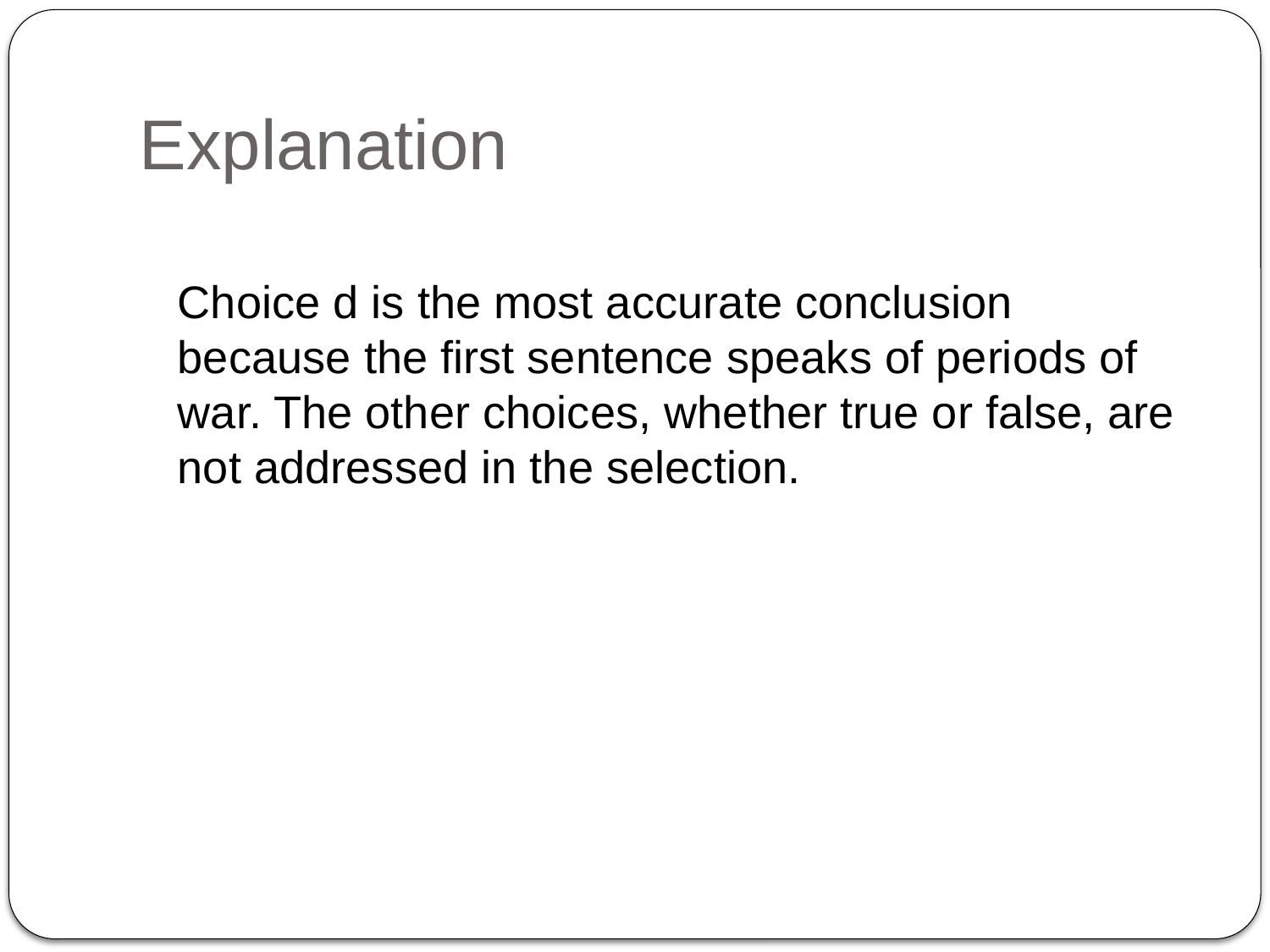

# Explanation

   Choice d is the most accurate conclusion because the first sentence speaks of periods of war. The other choices, whether true or false, are not addressed in the selection.